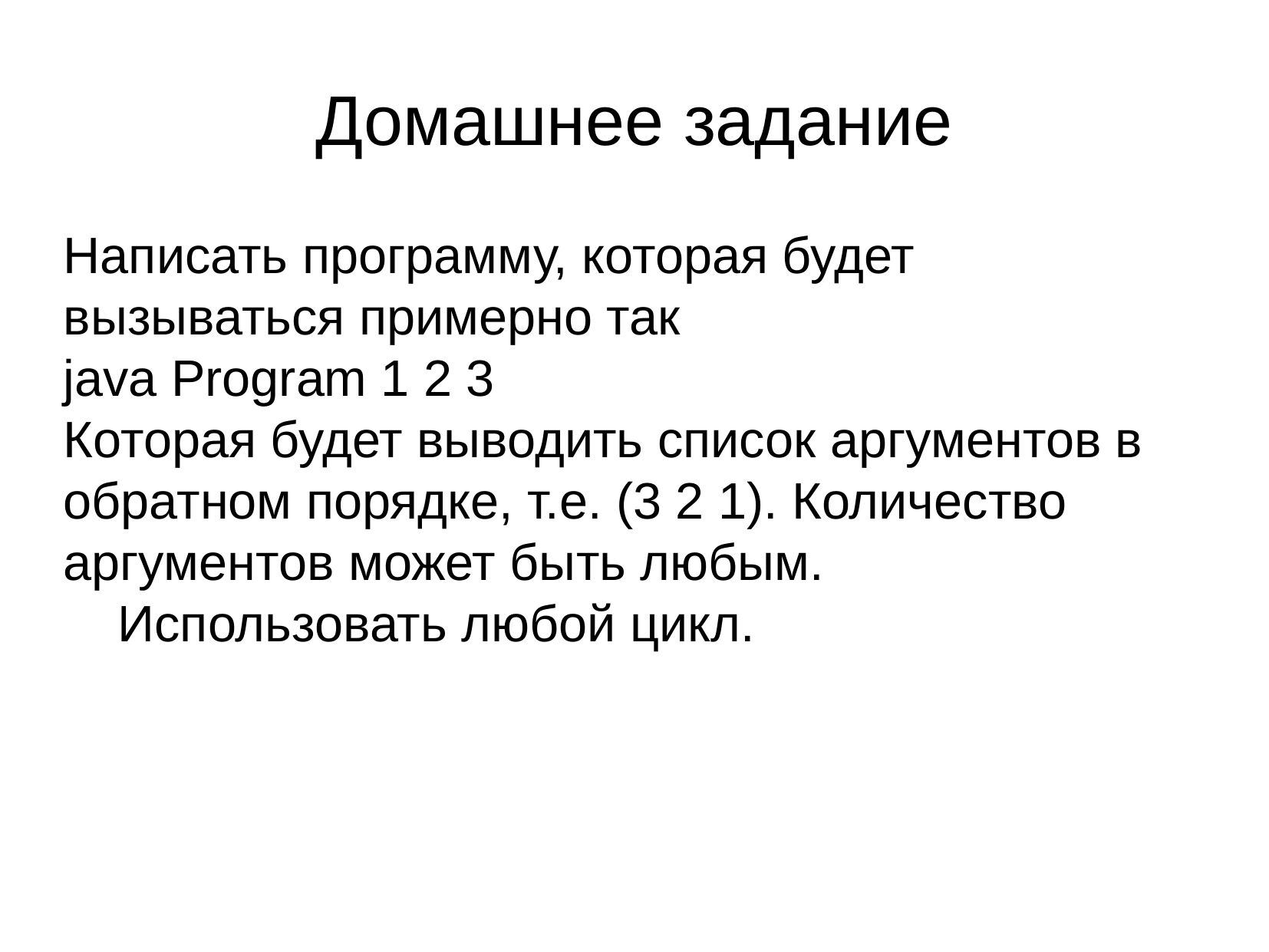

Домашнее задание
Написать программу, которая будет вызываться примерно так
java Program 1 2 3
Которая будет выводить список аргументов в обратном порядке, т.е. (3 2 1). Количество аргументов может быть любым.
Использовать любой цикл.